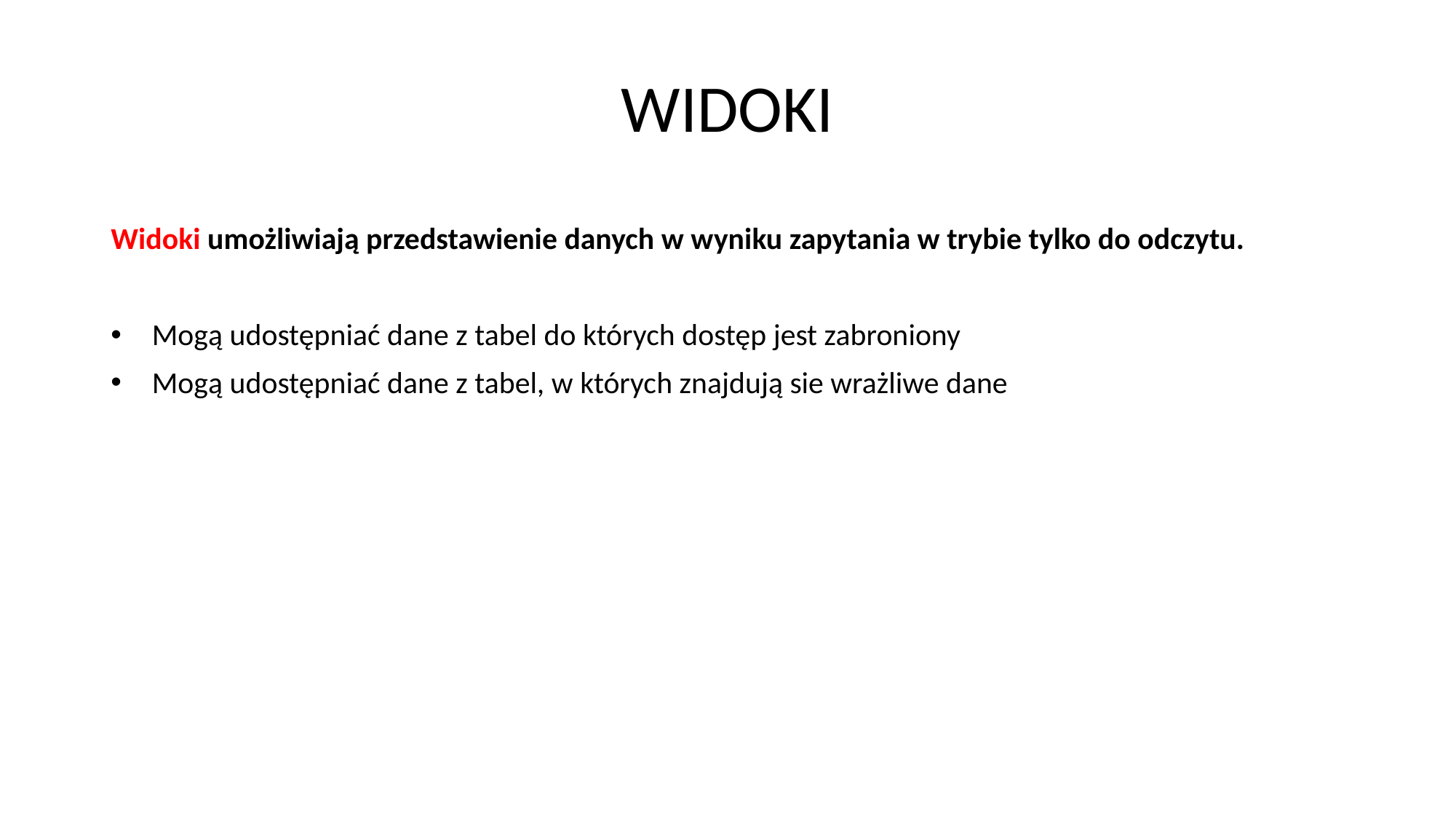

# WIDOKI
Widoki umożliwiają przedstawienie danych w wyniku zapytania w trybie tylko do odczytu.

Mogą udostępniać dane z tabel do których dostęp jest zabroniony
Mogą udostępniać dane z tabel, w których znajdują sie wrażliwe dane